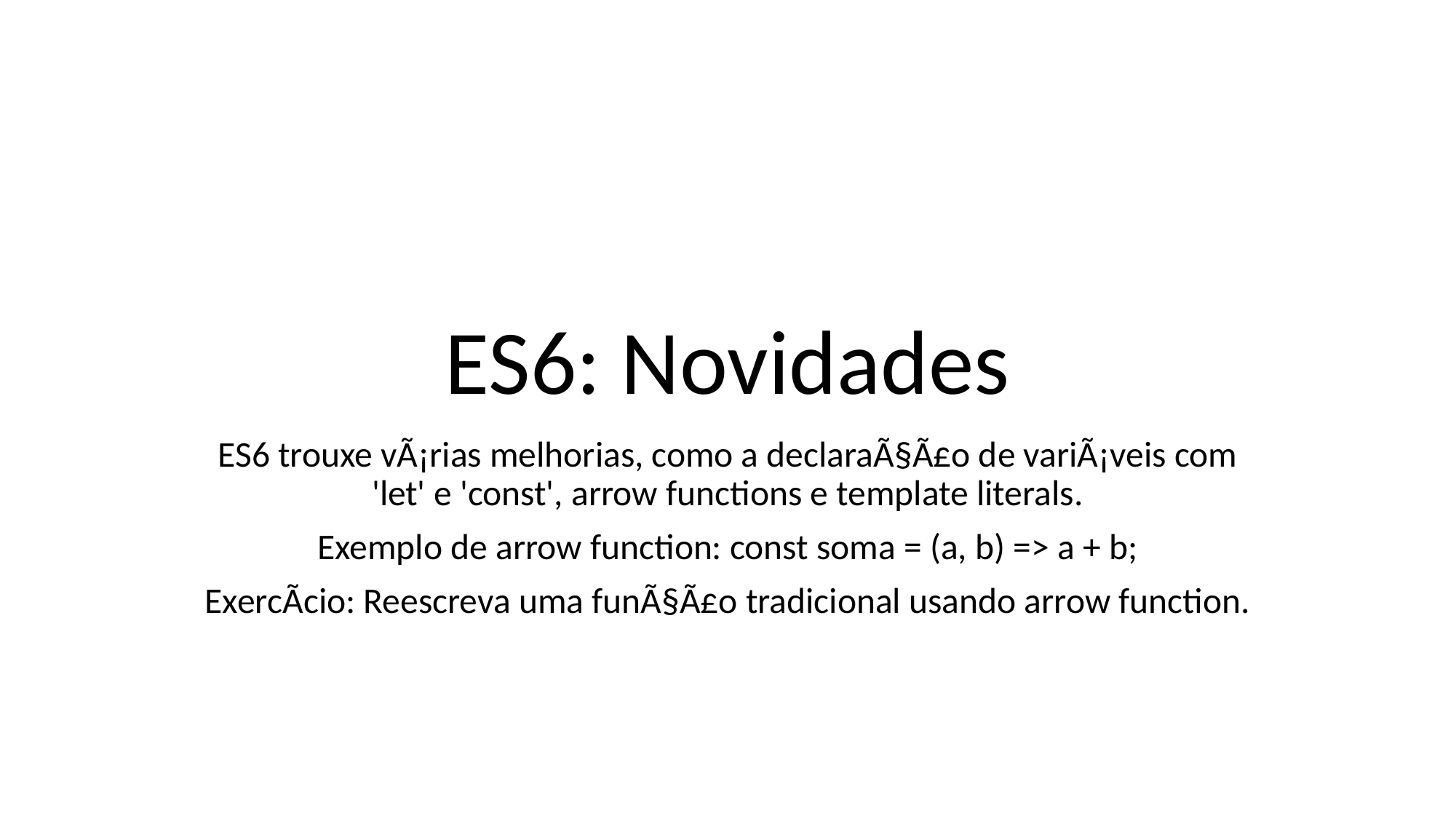

# ES6: Novidades
ES6 trouxe vÃ¡rias melhorias, como a declaraÃ§Ã£o de variÃ¡veis com 'let' e 'const', arrow functions e template literals.
Exemplo de arrow function: const soma = (a, b) => a + b;
ExercÃ­cio: Reescreva uma funÃ§Ã£o tradicional usando arrow function.